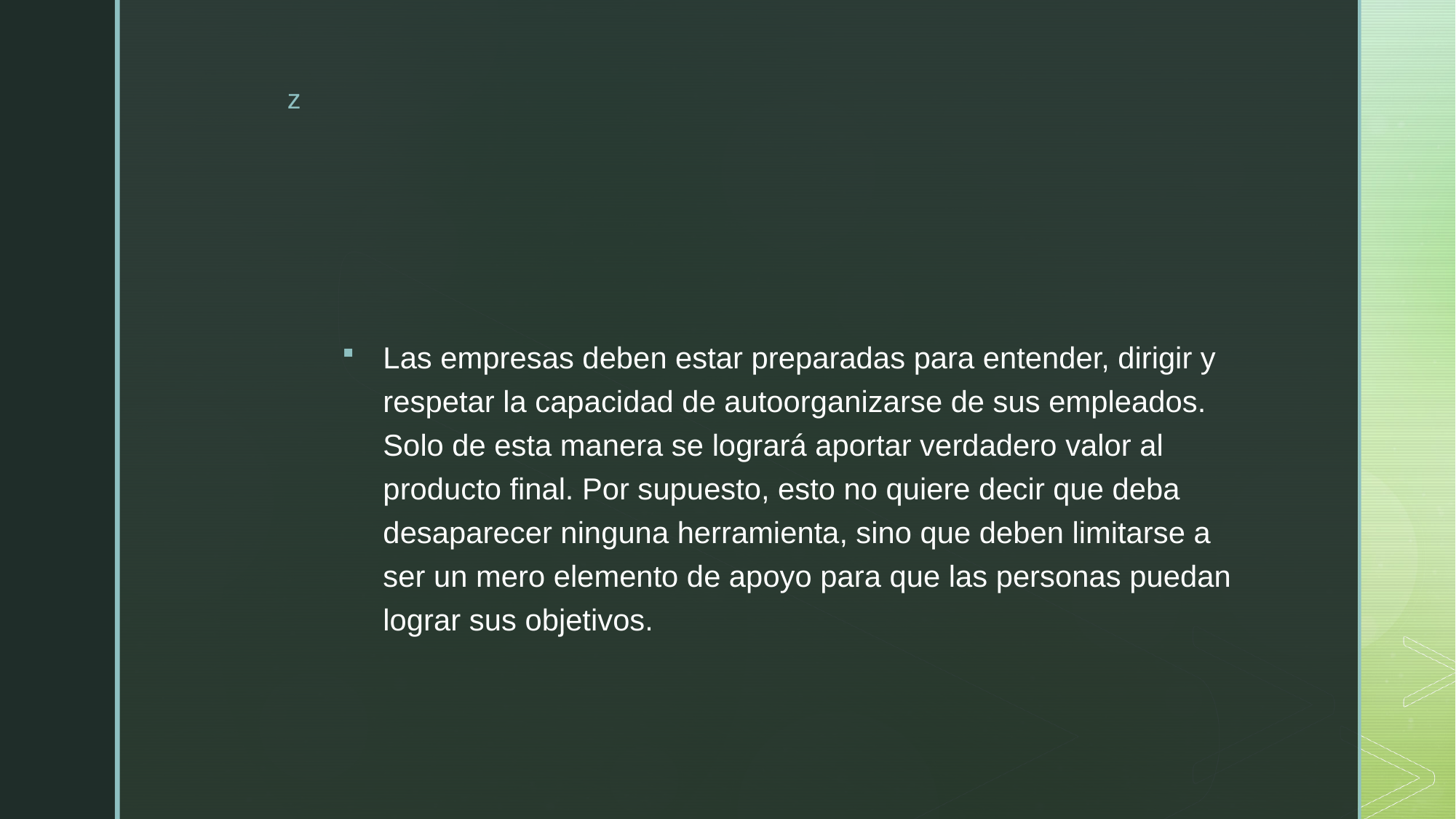

#
Las empresas deben estar preparadas para entender, dirigir y respetar la capacidad de autoorganizarse de sus empleados. Solo de esta manera se logrará aportar verdadero valor al producto final. Por supuesto, esto no quiere decir que deba desaparecer ninguna herramienta, sino que deben limitarse a ser un mero elemento de apoyo para que las personas puedan lograr sus objetivos.